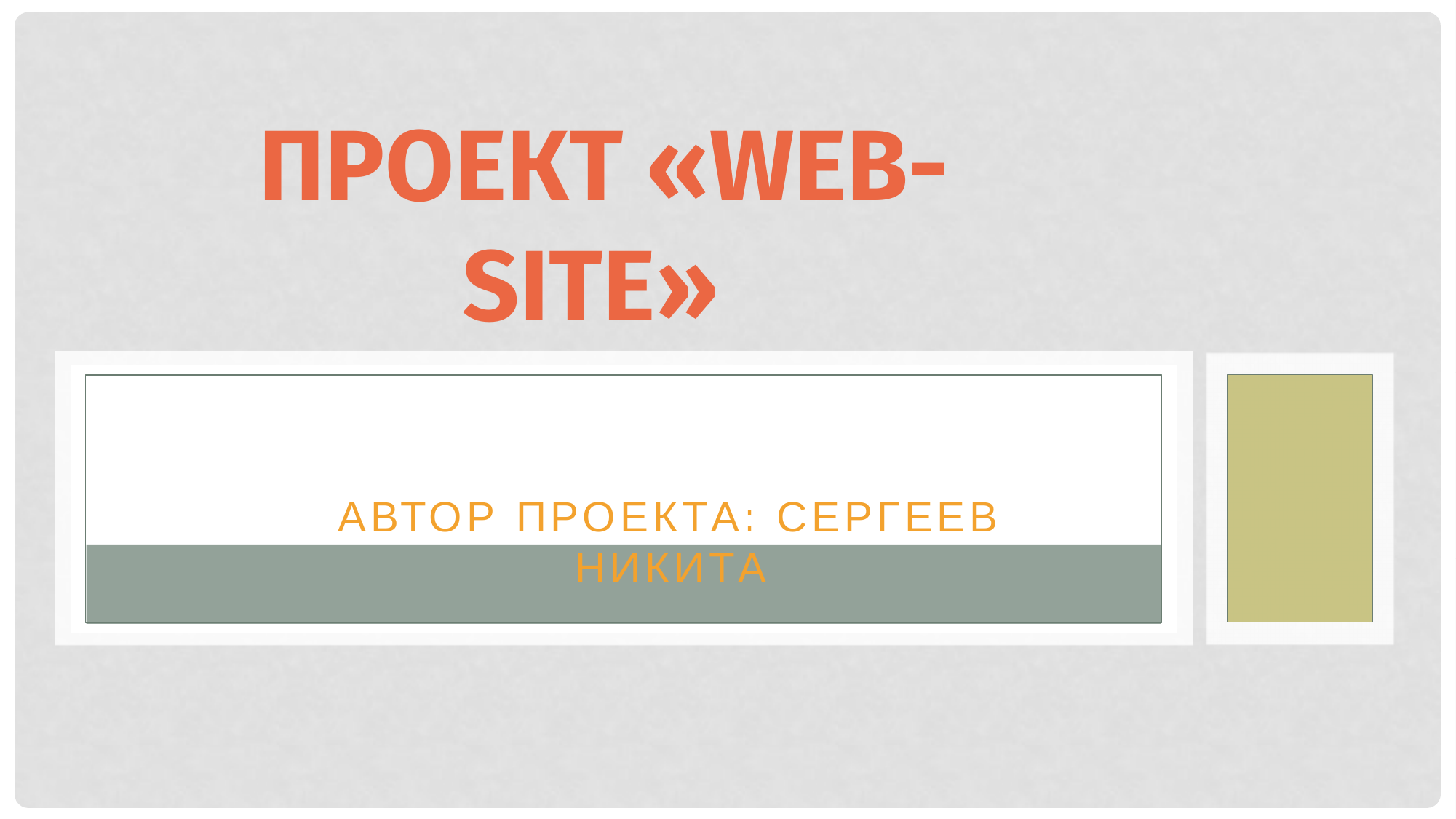

# Проект «Web-site»
Автор проекта: Сергеев Никита